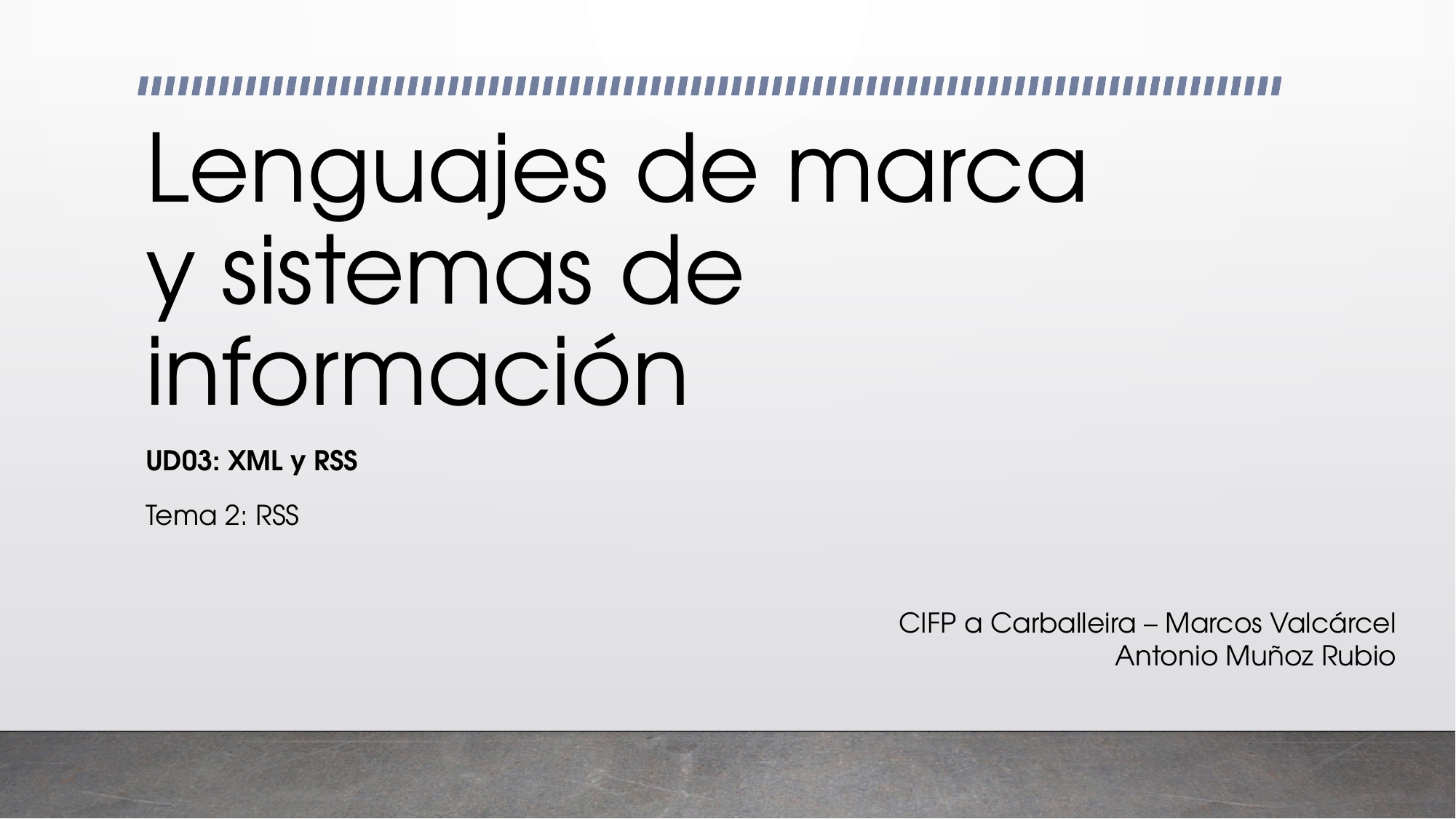

# Lenguajes de marca y sistemas de información
UD03: XML y RSS
Tema 2: RSS
CIFP a Carballeira – Marcos Valcárcel
Antonio Muñoz Rubio